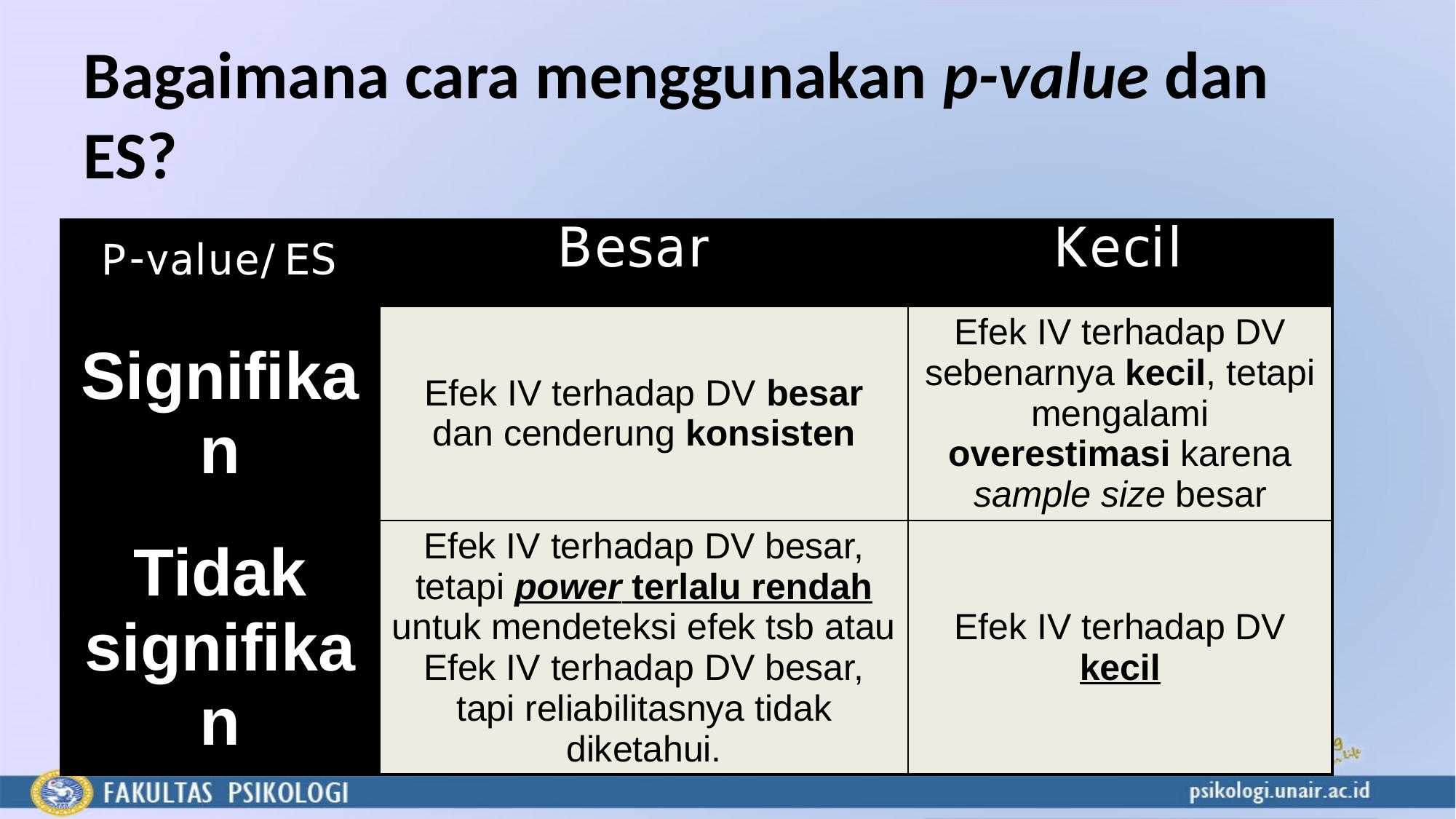

# Bagaimana cara menggunakan p-value dan ES?

| P-value/ES | Besar | Kecil |
| --- | --- | --- |
| Signifikan | Efek IV terhadap DV besar dan cenderung konsisten | Efek IV terhadap DV sebenarnya kecil, tetapi mengalami overestimasi karena sample size besar |
| Tidak signifikan | Efek IV terhadap DV besar, tetapi power terlalu rendah untuk mendeteksi efek tsb atau Efek IV terhadap DV besar, tapi reliabilitasnya tidak diketahui. | Efek IV terhadap DV kecil |